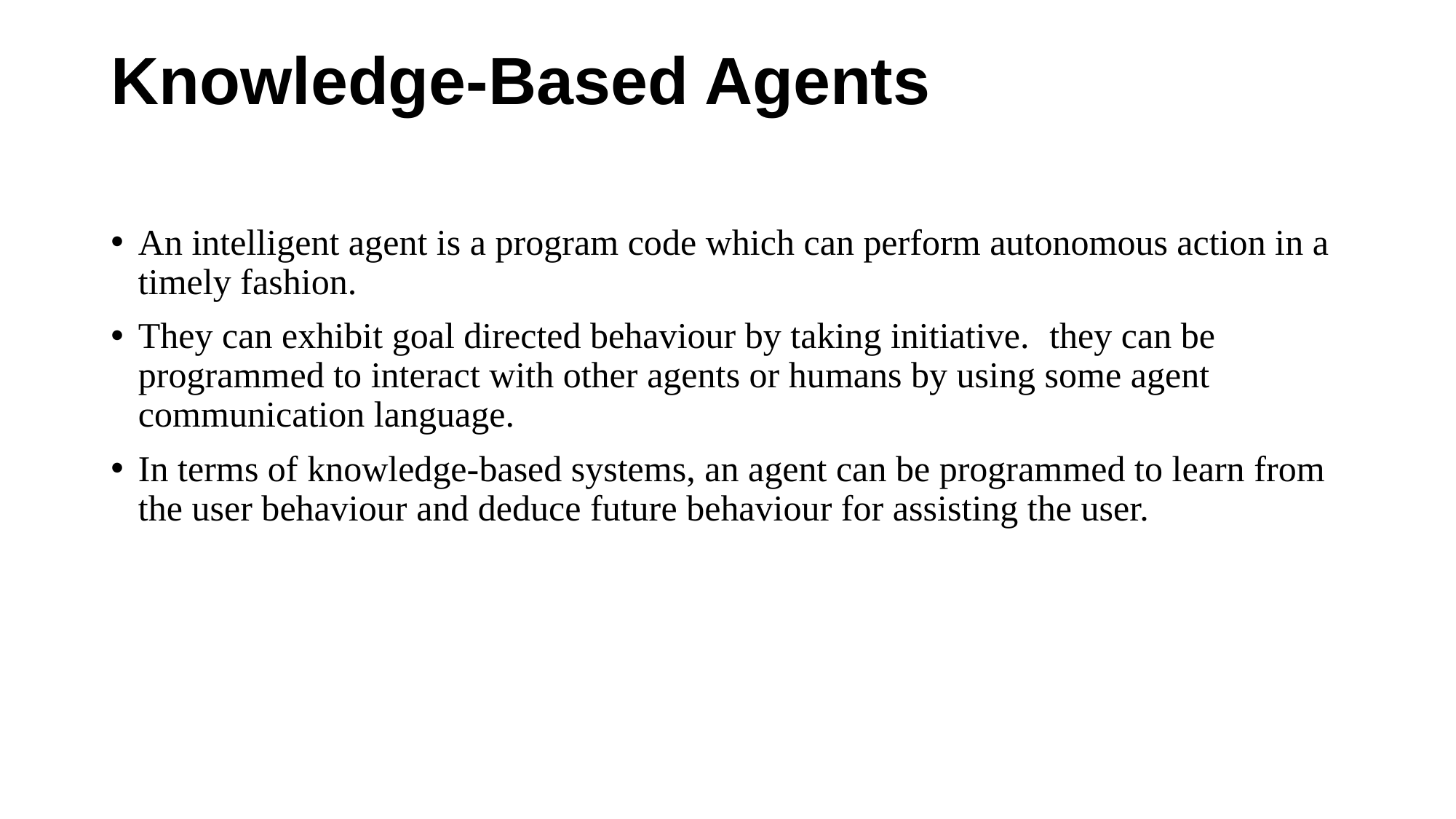

# Knowledge-Based Agents
An intelligent agent is a program code which can perform autonomous action in a timely fashion.
They can exhibit goal directed behaviour by taking initiative.  they can be programmed to interact with other agents or humans by using some agent communication language.
In terms of knowledge-based systems, an agent can be programmed to learn from the user behaviour and deduce future behaviour for assisting the user.